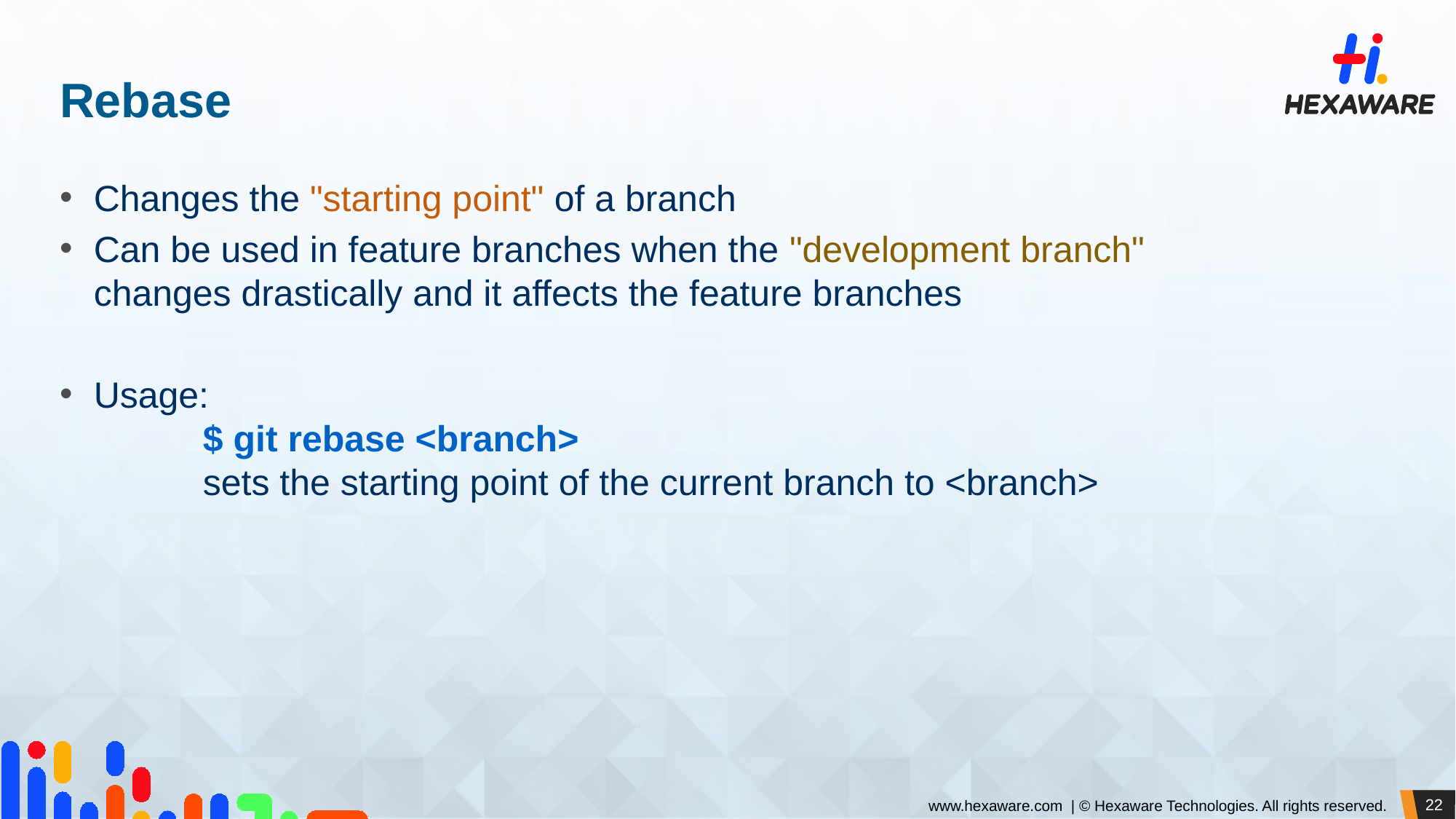

# Rebase
Changes the "starting point" of a branch
Can be used in feature branches when the "development branch" changes drastically and it affects the feature branches

Usage:
	$ git rebase <branch>
	sets the starting point of the current branch to <branch>